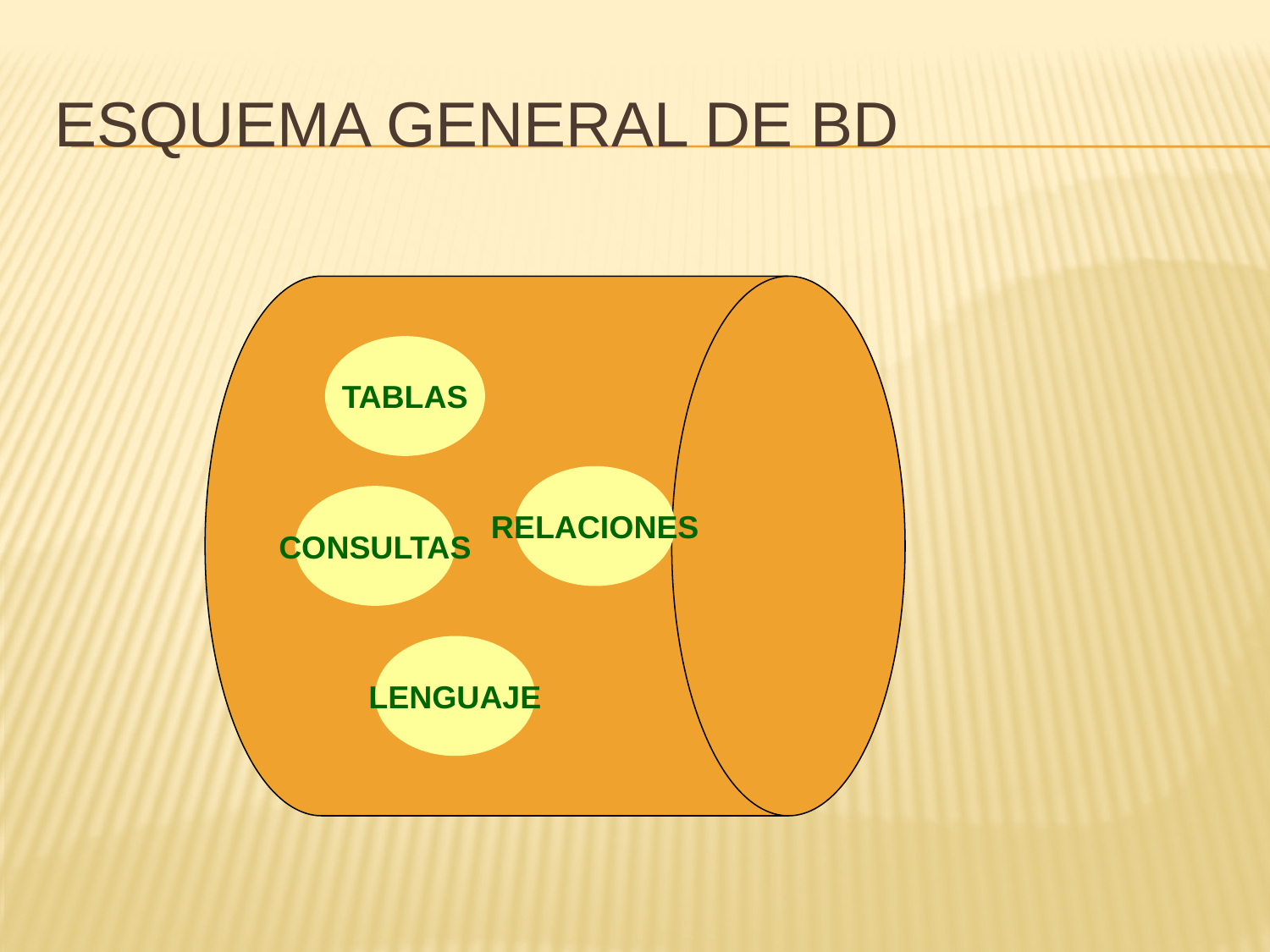

# Esquema General de BD

TABLAS
RELACIONES
CONSULTAS
LENGUAJE